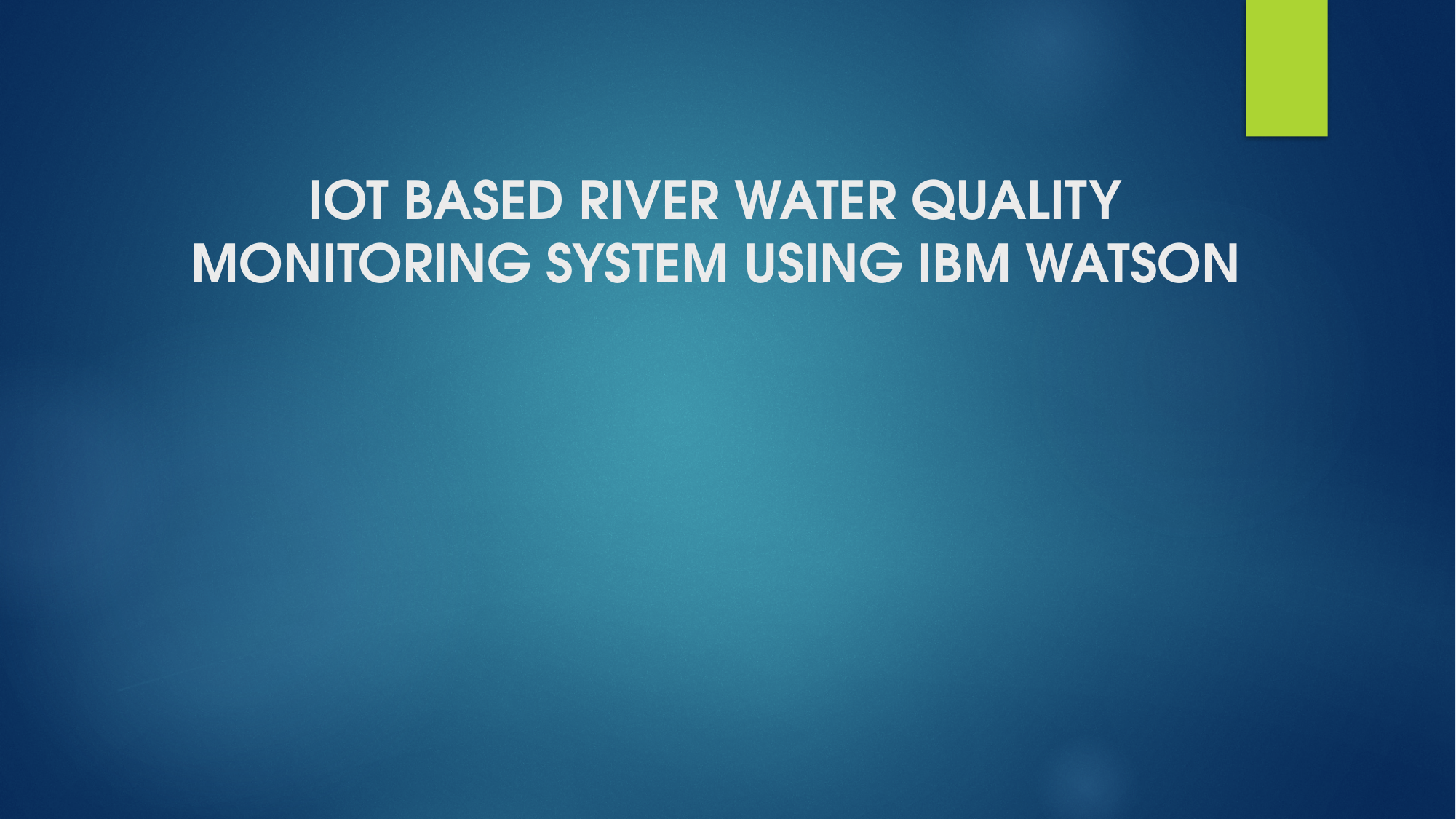

# IOT BASED RIVER WATER QUALITY MONITORING SYSTEM USING IBM WATSON